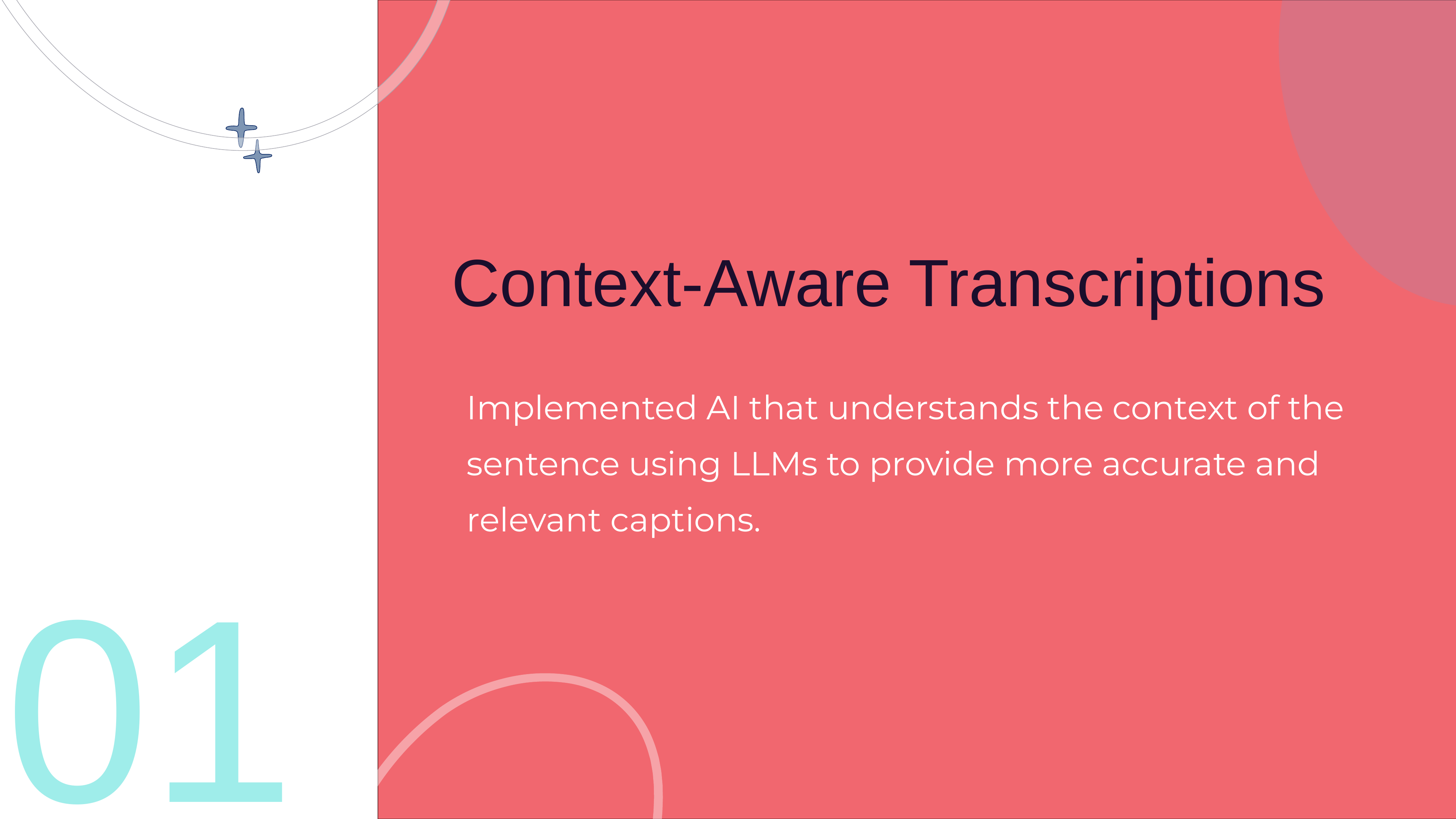

Context-Aware Transcriptions
Implemented AI that understands the context of the sentence using LLMs to provide more accurate and relevant captions.
01